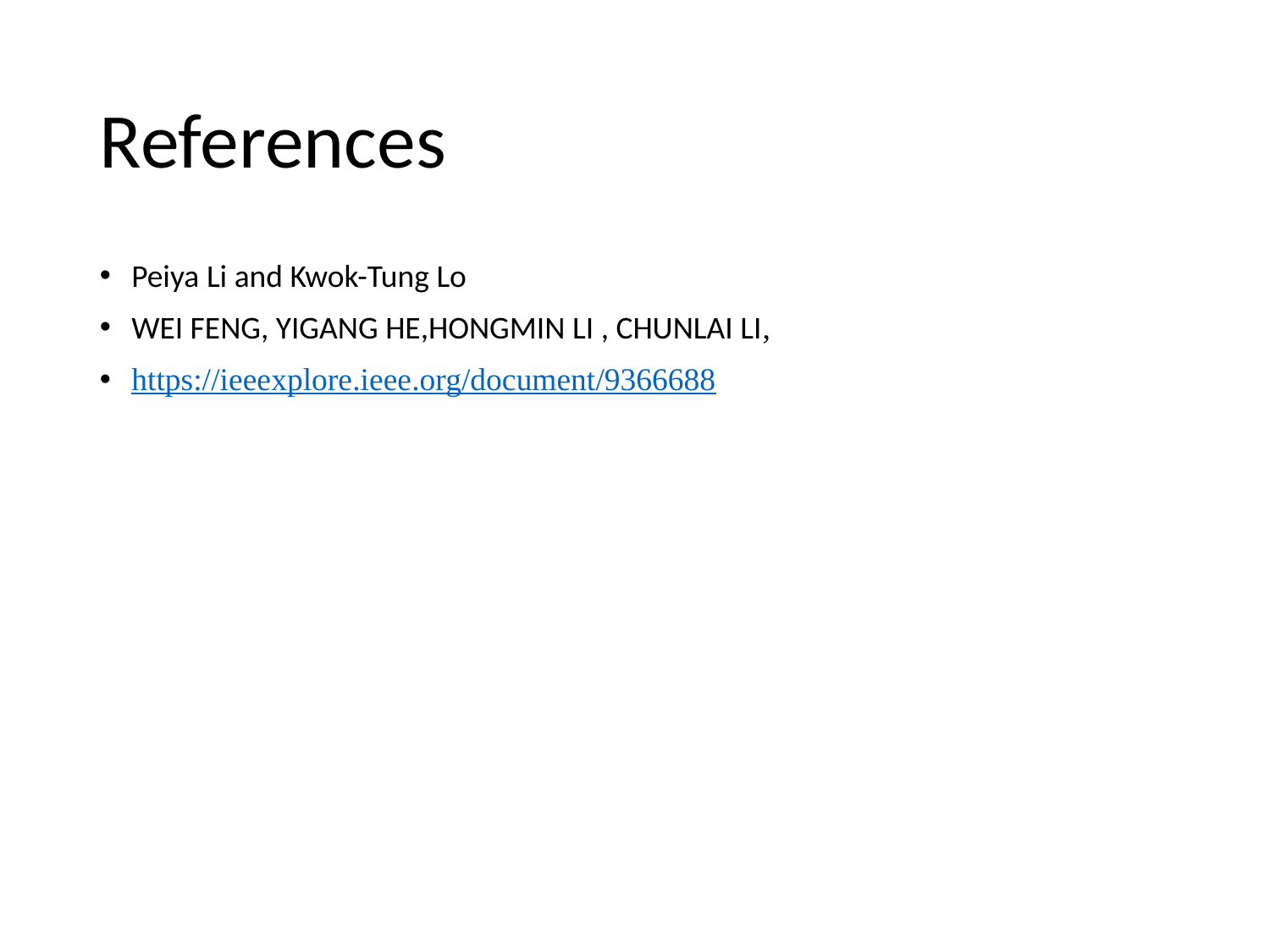

References
Peiya Li and Kwok-Tung Lo
WEI FENG, YIGANG HE,HONGMIN LI , CHUNLAI LI,
https://ieeexplore.ieee.org/document/9366688